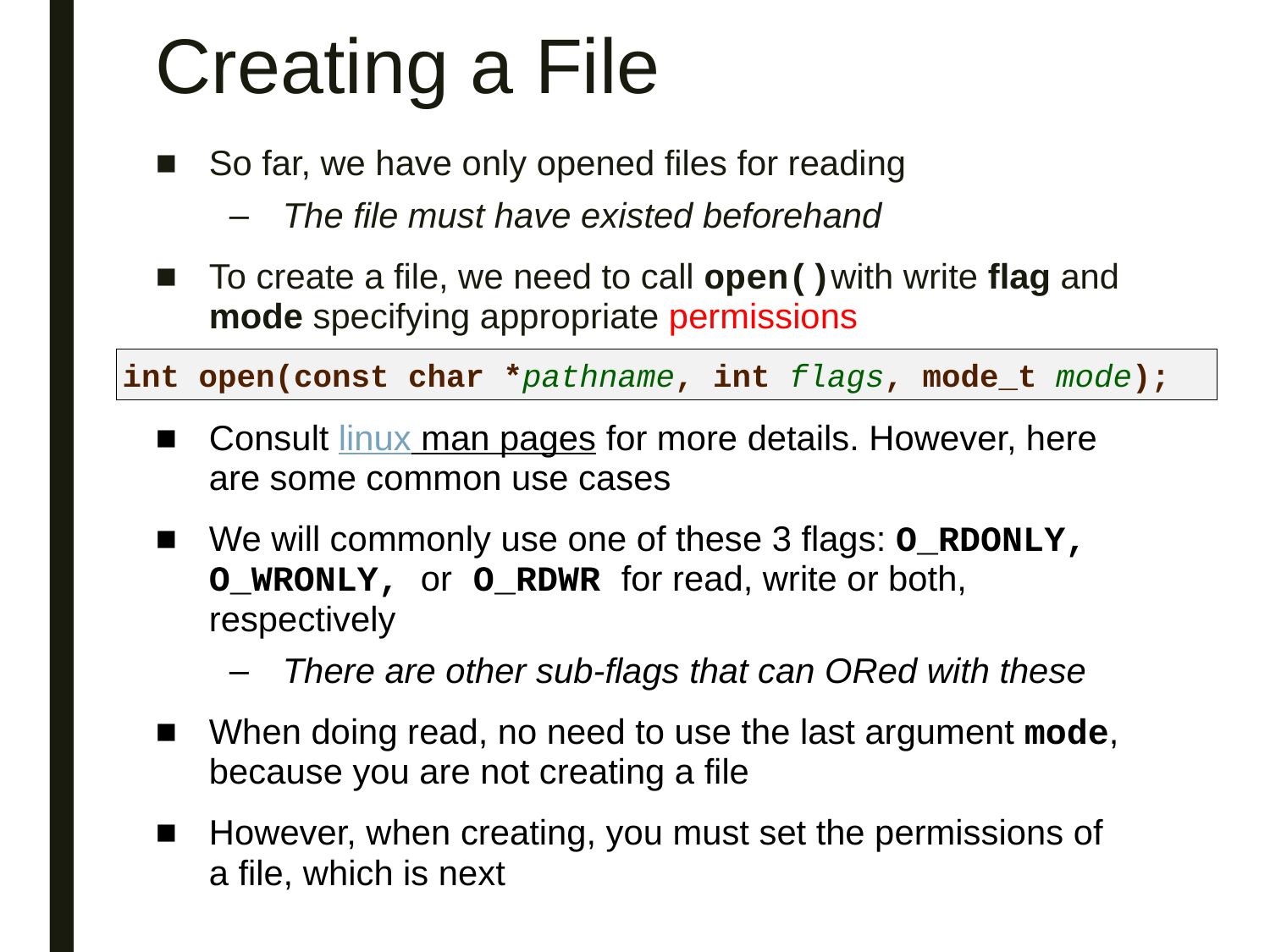

# Creating a File
So far, we have only opened files for reading
The file must have existed beforehand
To create a file, we need to call open()with write flag and mode specifying appropriate permissions

Consult linux man pages for more details. However, here are some common use cases
We will commonly use one of these 3 flags: O_RDONLY, O_WRONLY, or O_RDWR for read, write or both, respectively
There are other sub-flags that can ORed with these
When doing read, no need to use the last argument mode, because you are not creating a file
However, when creating, you must set the permissions of a file, which is next

int open(const char *pathname, int flags, mode_t mode);